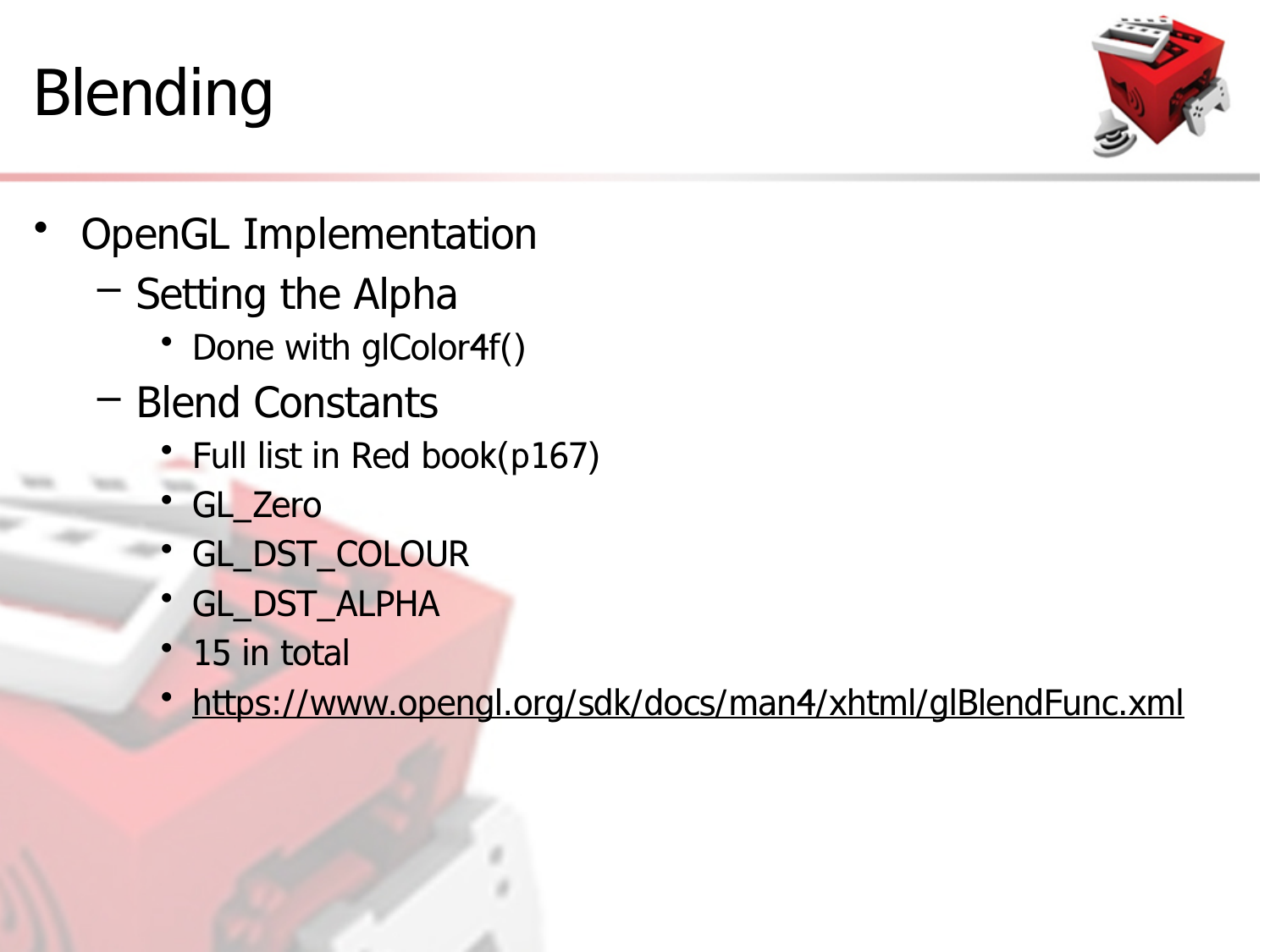

# Blending
OpenGL Implementation
Setting the Alpha
Done with glColor4f()
Blend Constants
Full list in Red book(p167)
GL_Zero
GL_DST_COLOUR
GL_DST_ALPHA
15 in total
https://www.opengl.org/sdk/docs/man4/xhtml/glBlendFunc.xml